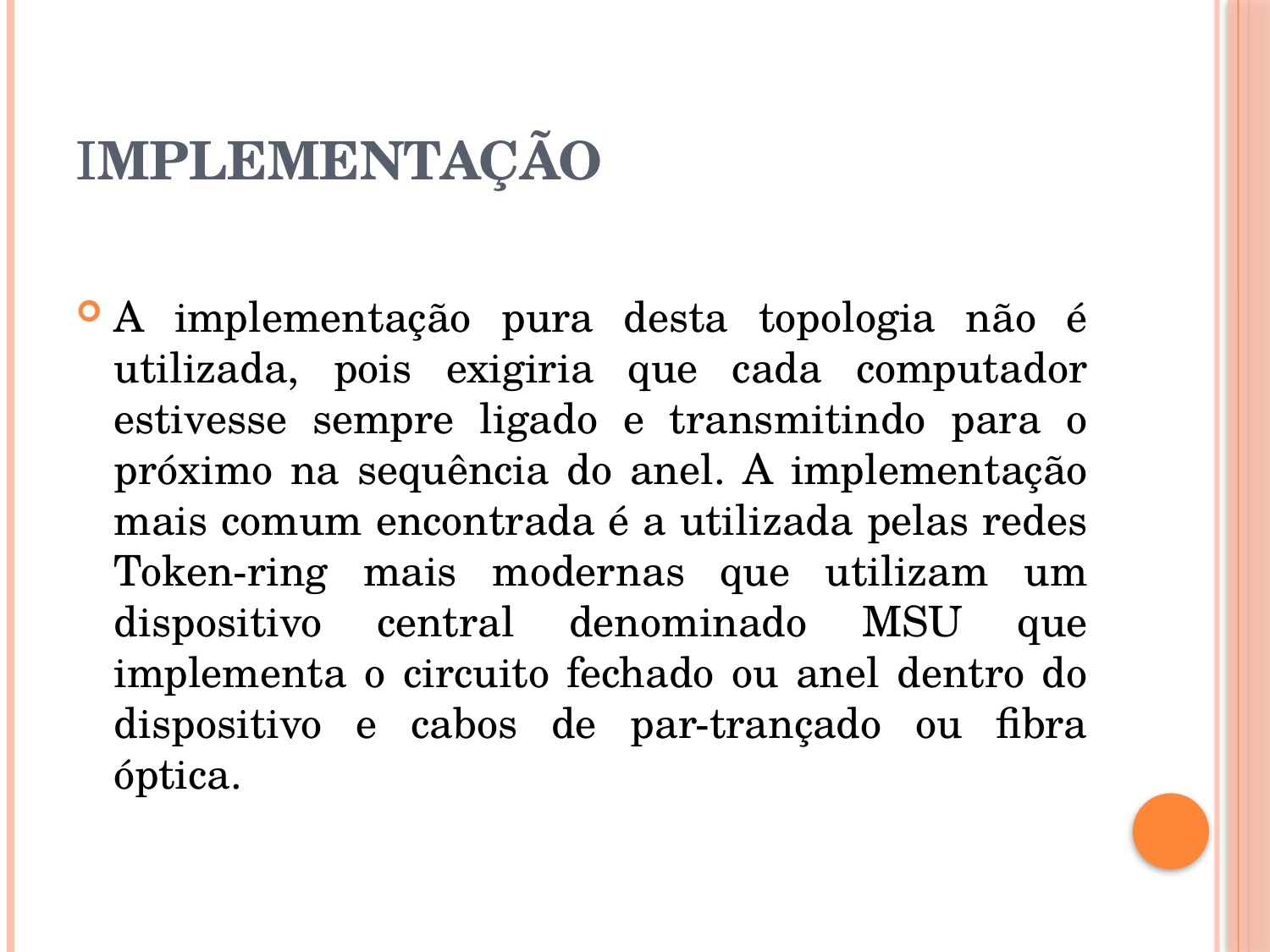

# Implementação

A implementação pura desta topologia não é utilizada, pois exigiria que cada computador estivesse sempre ligado e transmitindo para o próximo na sequência do anel. A implementação mais comum encontrada é a utilizada pelas redes Token-ring mais modernas que utilizam um dispositivo central denominado MSU que implementa o circuito fechado ou anel dentro do dispositivo e cabos de par-trançado ou fibra óptica.